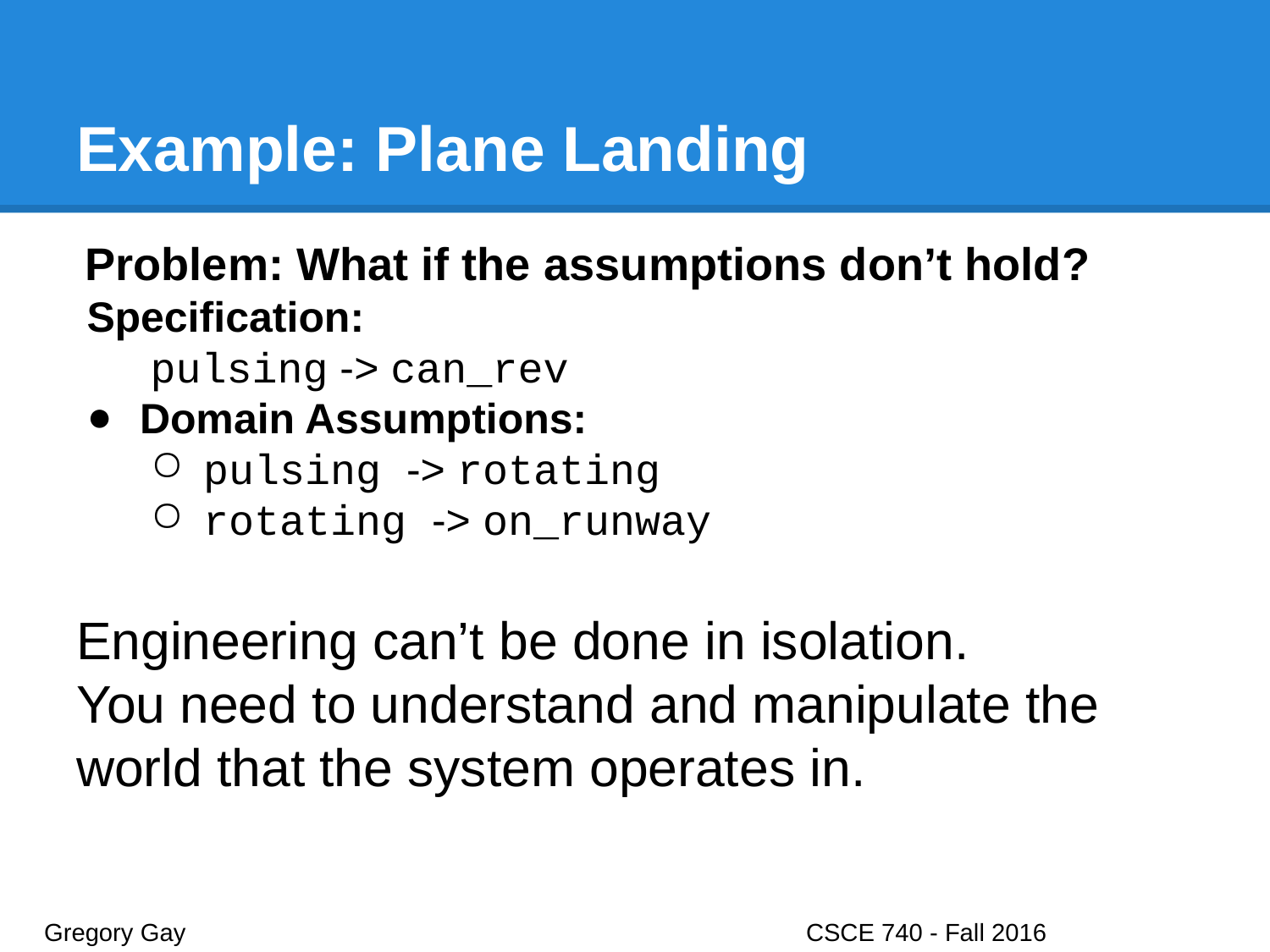

# Example: Plane Landing
Problem: What if the assumptions don’t hold?
Specification:
pulsing -> can_rev
Domain Assumptions:
pulsing -> rotating
rotating -> on_runway

Engineering can’t be done in isolation.
You need to understand and manipulate the world that the system operates in.

Gregory Gay					CSCE 740 - Fall 2016								23